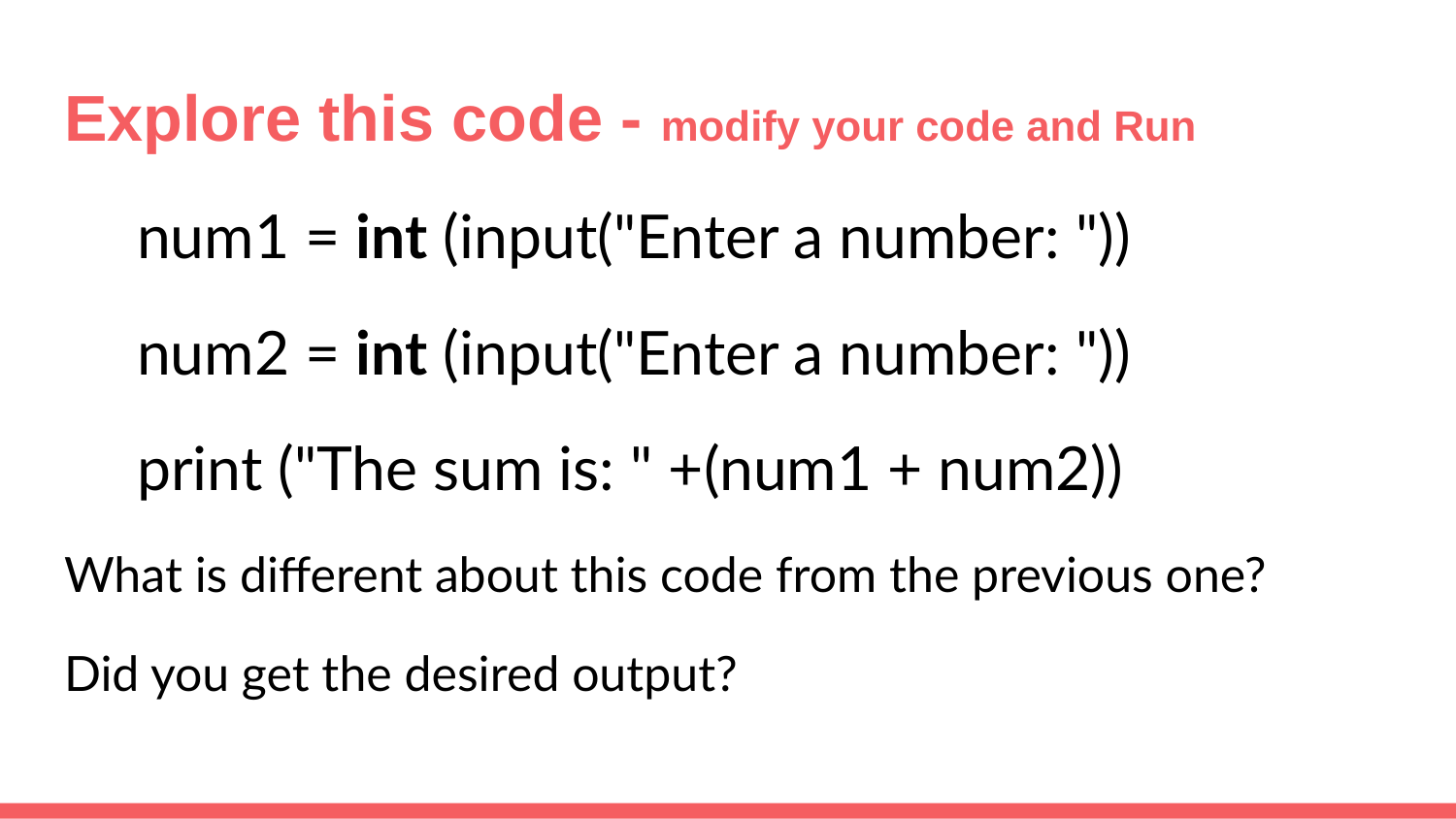

# Explore this code - modify your code and Run
num1 = int (input("Enter a number: "))
num2 = int (input("Enter a number: "))
print ("The sum is: " +(num1 + num2))
What is different about this code from the previous one?
Did you get the desired output?